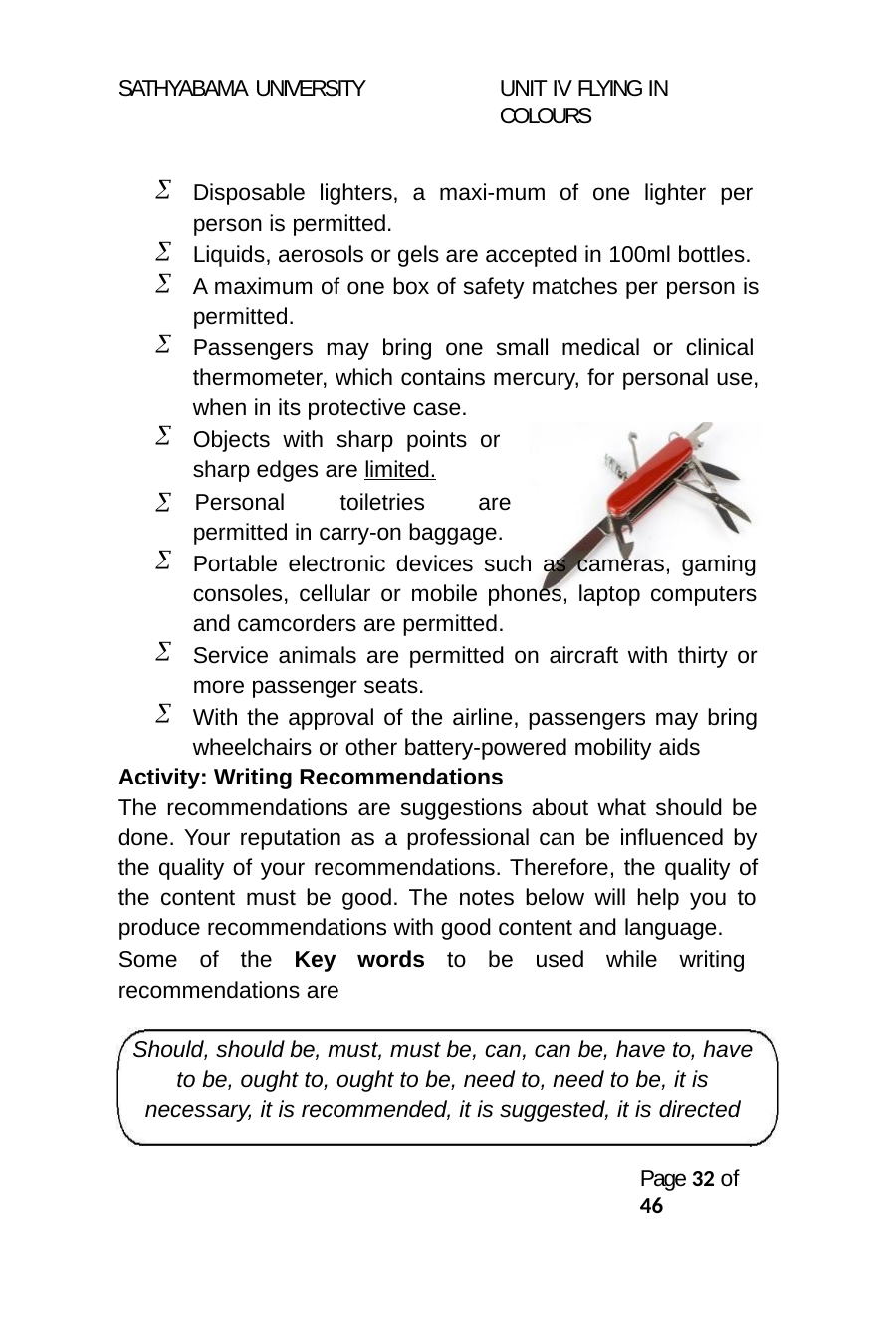

SATHYABAMA UNIVERSITY
UNIT IV FLYING IN COLOURS
Disposable lighters, a maxi-mum of one lighter per  person is permitted.
Liquids, aerosols or gels are accepted in 100ml bottles.
A maximum of one box of safety matches per person is  permitted.
Passengers may bring one small medical or clinical  thermometer, which contains mercury, for personal use,  when in its protective case.
Objects with sharp points or  sharp edges are limited.

∑	Personal	toiletries
are
permitted in carry-on baggage.
Portable electronic devices such as cameras, gaming  consoles, cellular or mobile phones, laptop computers  and camcorders are permitted.
Service animals are permitted on aircraft with thirty or  more passenger seats.
With the approval of the airline, passengers may bring  wheelchairs or other battery-powered mobility aids
Activity: Writing Recommendations
The recommendations are suggestions about what should be  done. Your reputation as a professional can be influenced by  the quality of your recommendations. Therefore, the quality of  the content must be good. The notes below will help you to  produce recommendations with good content and language.
Some of the Key words to be used while writing  recommendations are

Should, should be, must, must be, can, can be, have to, have  to be, ought to, ought to be, need to, need to be, it is  necessary, it is recommended, it is suggested, it is directed

Page 32 of 46